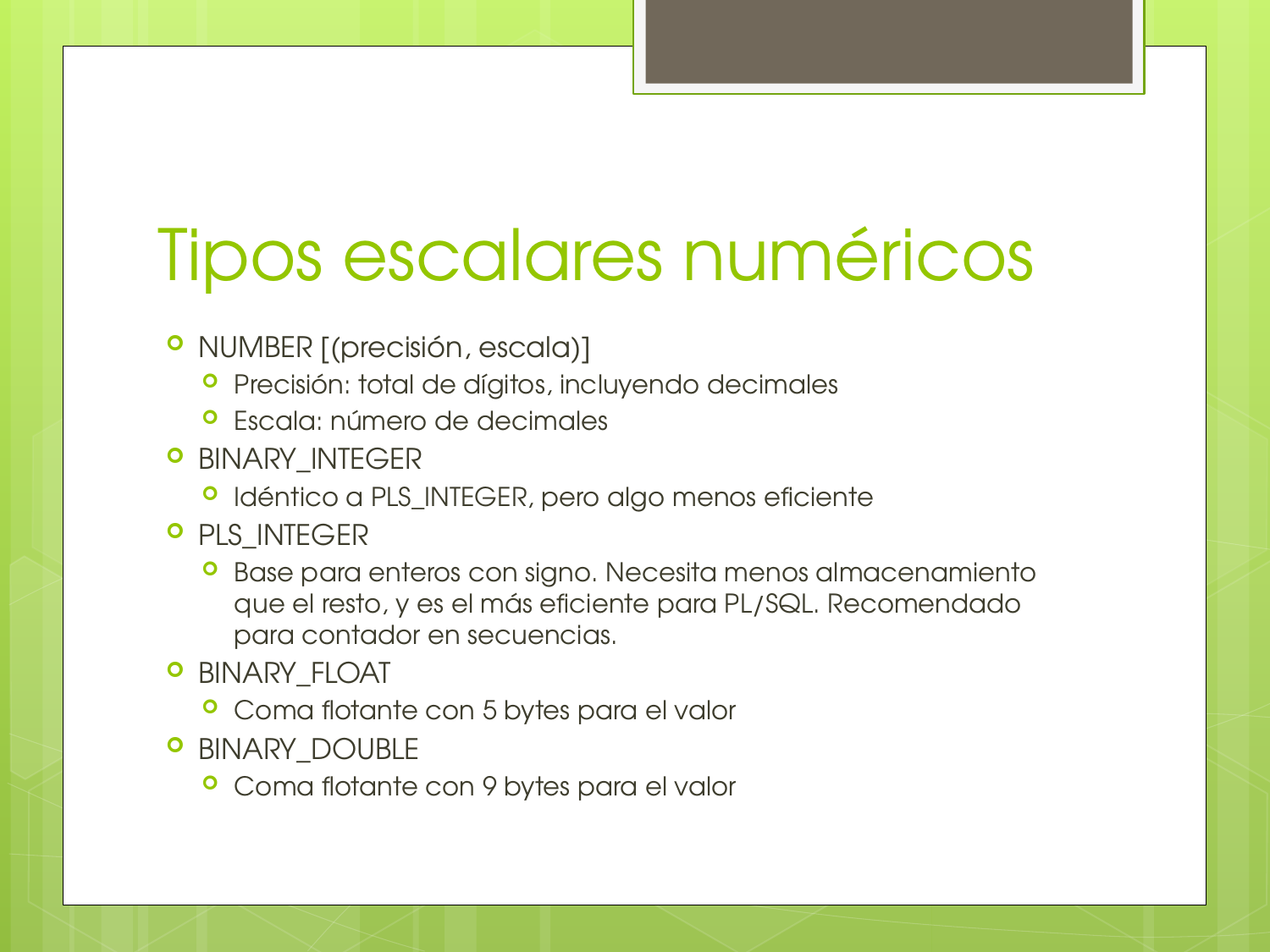

# Tipos escalares numéricos
NUMBER [(precisión, escala)]
Precisión: total de dígitos, incluyendo decimales
Escala: número de decimales
BINARY_INTEGER
Idéntico a PLS_INTEGER, pero algo menos eficiente
PLS_INTEGER
Base para enteros con signo. Necesita menos almacenamiento que el resto, y es el más eficiente para PL/SQL. Recomendado para contador en secuencias.
BINARY_FLOAT
Coma flotante con 5 bytes para el valor
BINARY_DOUBLE
Coma flotante con 9 bytes para el valor